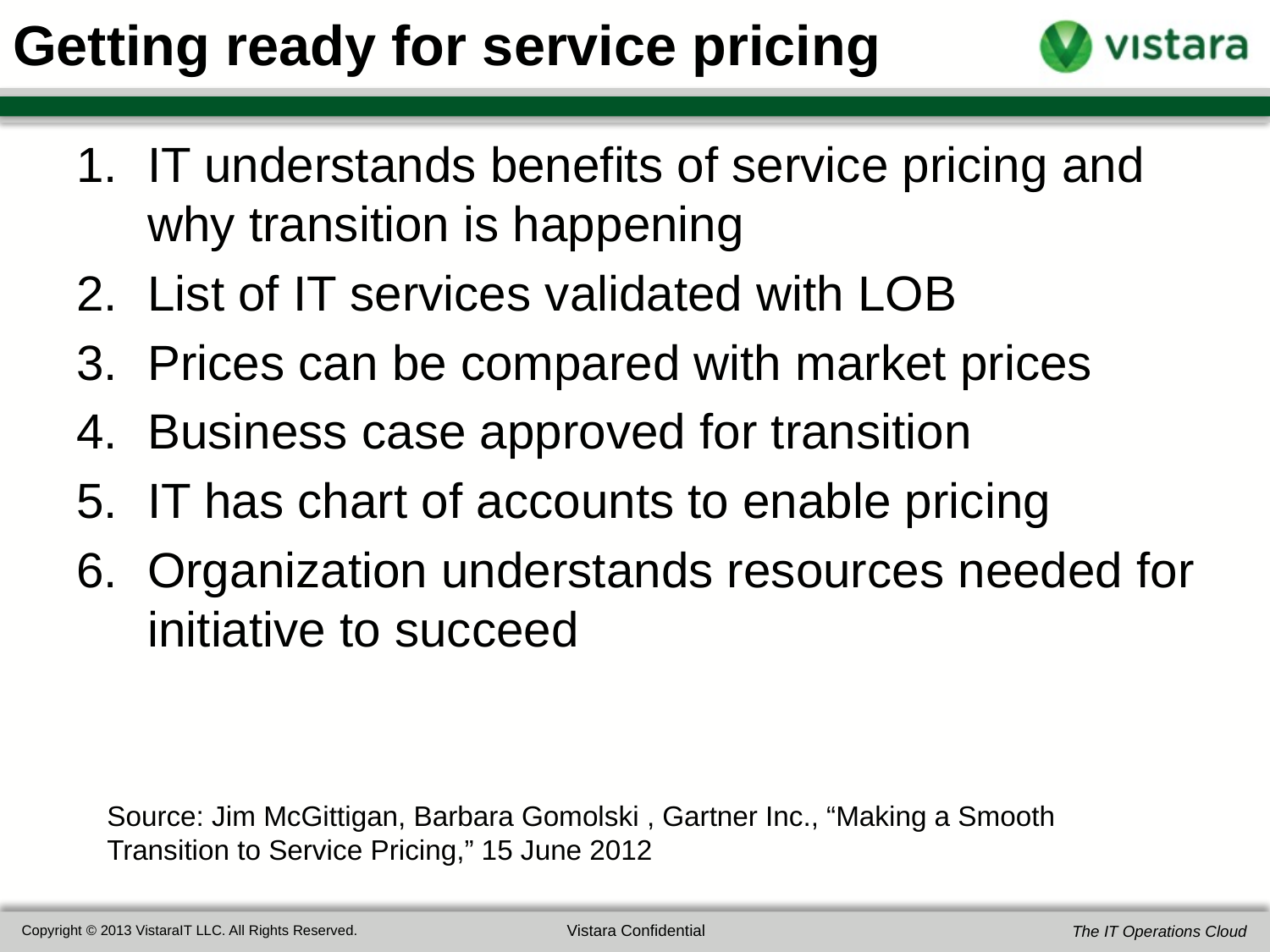

# Getting ready for service pricing
IT understands benefits of service pricing and why transition is happening
List of IT services validated with LOB
Prices can be compared with market prices
Business case approved for transition
IT has chart of accounts to enable pricing
Organization understands resources needed for initiative to succeed
Source: Jim McGittigan, Barbara Gomolski , Gartner Inc., “Making a Smooth Transition to Service Pricing,” 15 June 2012